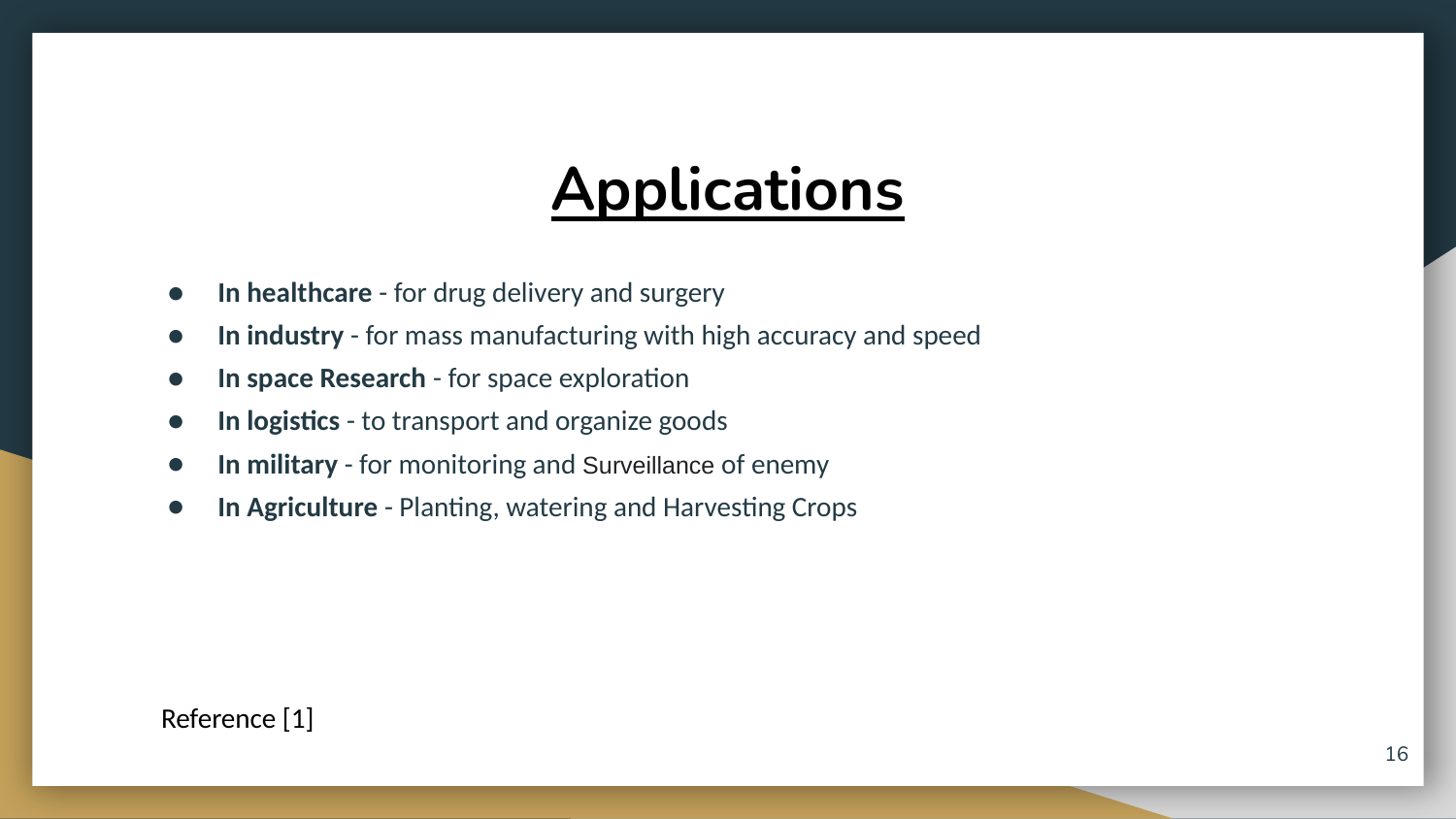

# Applications
In healthcare - for drug delivery and surgery
In industry - for mass manufacturing with high accuracy and speed
In space Research - for space exploration
In logistics - to transport and organize goods
In military - for monitoring and Surveillance of enemy
In Agriculture - Planting, watering and Harvesting Crops
Reference [1]
16